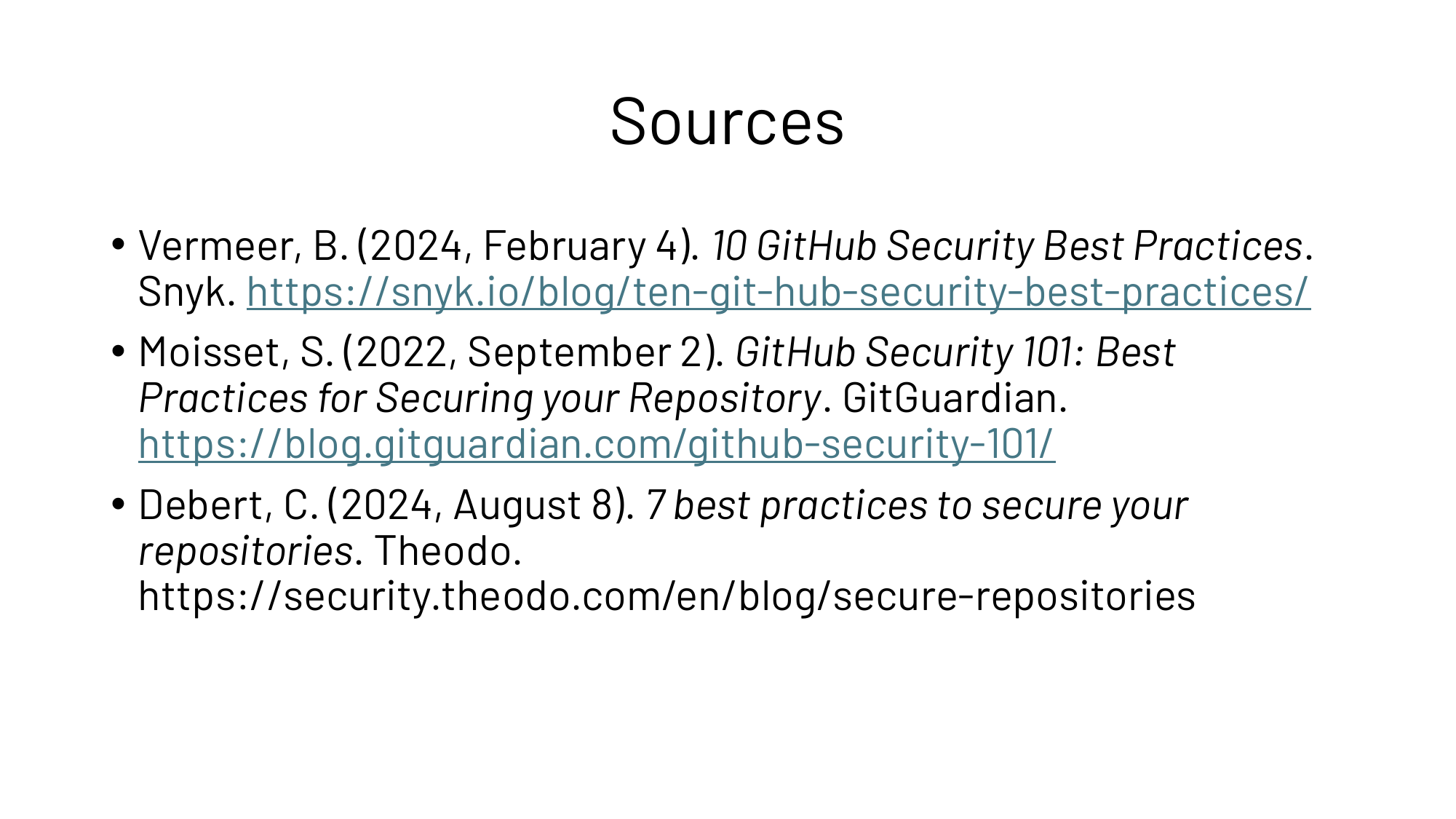

# Sources
Vermeer, B. (2024, February 4). 10 GitHub Security Best Practices. Snyk. https://snyk.io/blog/ten-git-hub-security-best-practices/
Moisset, S. (2022, September 2). GitHub Security 101: Best Practices for Securing your Repository. GitGuardian. https://blog.gitguardian.com/github-security-101/
Debert, C. (2024, August 8). 7 best practices to secure your repositories. Theodo. https://security.theodo.com/en/blog/secure-repositories